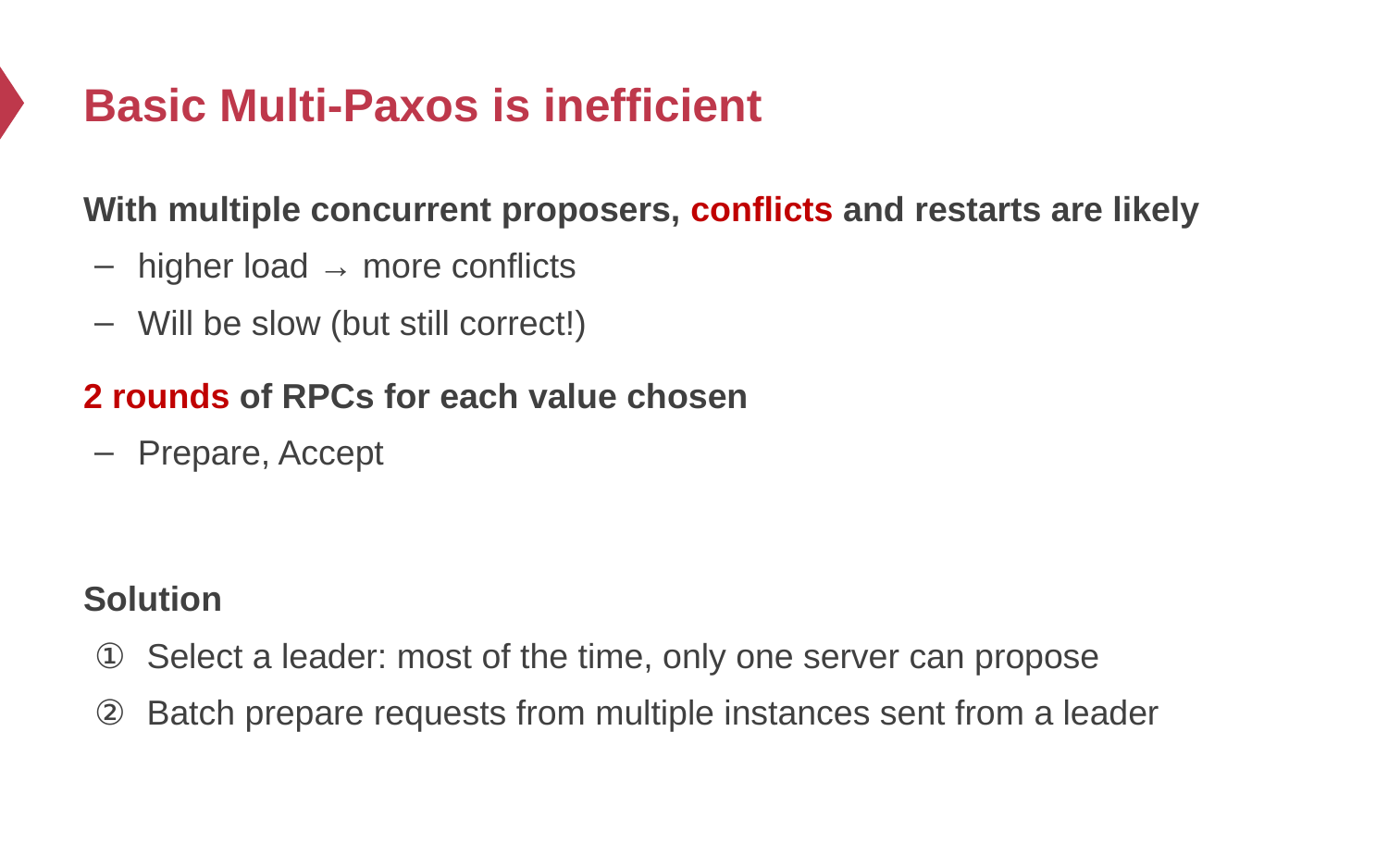

# Basic Multi-Paxos is inefficient
With multiple concurrent proposers, conflicts and restarts are likely
higher load → more conflicts
Will be slow (but still correct!)
2 rounds of RPCs for each value chosen
Prepare, Accept

Solution
Select a leader: most of the time, only one server can propose
Batch prepare requests from multiple instances sent from a leader

72